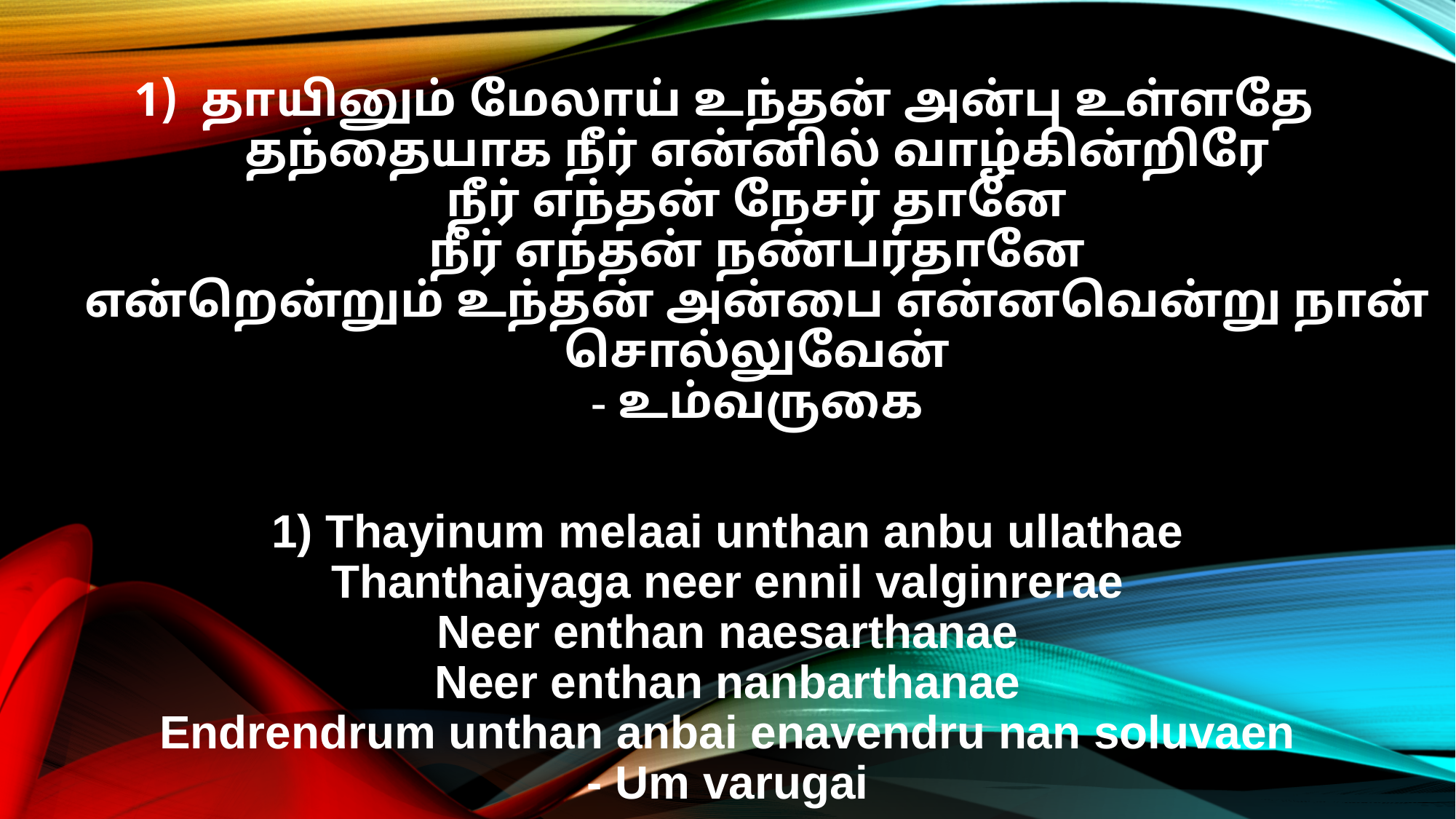

தாயினும் மேலாய் உந்தன் அன்பு உள்ளதே தந்தையாக நீர் என்னில் வாழ்கின்றிரே
நீர் எந்தன் நேசர் தானே
நீர் எந்தன் நண்பர்தானே
என்றென்றும் உந்தன் அன்பை என்னவென்று நான் சொல்லுவேன்
- உம்வருகை

1) Thayinum melaai unthan anbu ullathae
Thanthaiyaga neer ennil valginrerae
Neer enthan naesarthanae
Neer enthan nanbarthanae
Endrendrum unthan anbai enavendru nan soluvaen
- Um varugai